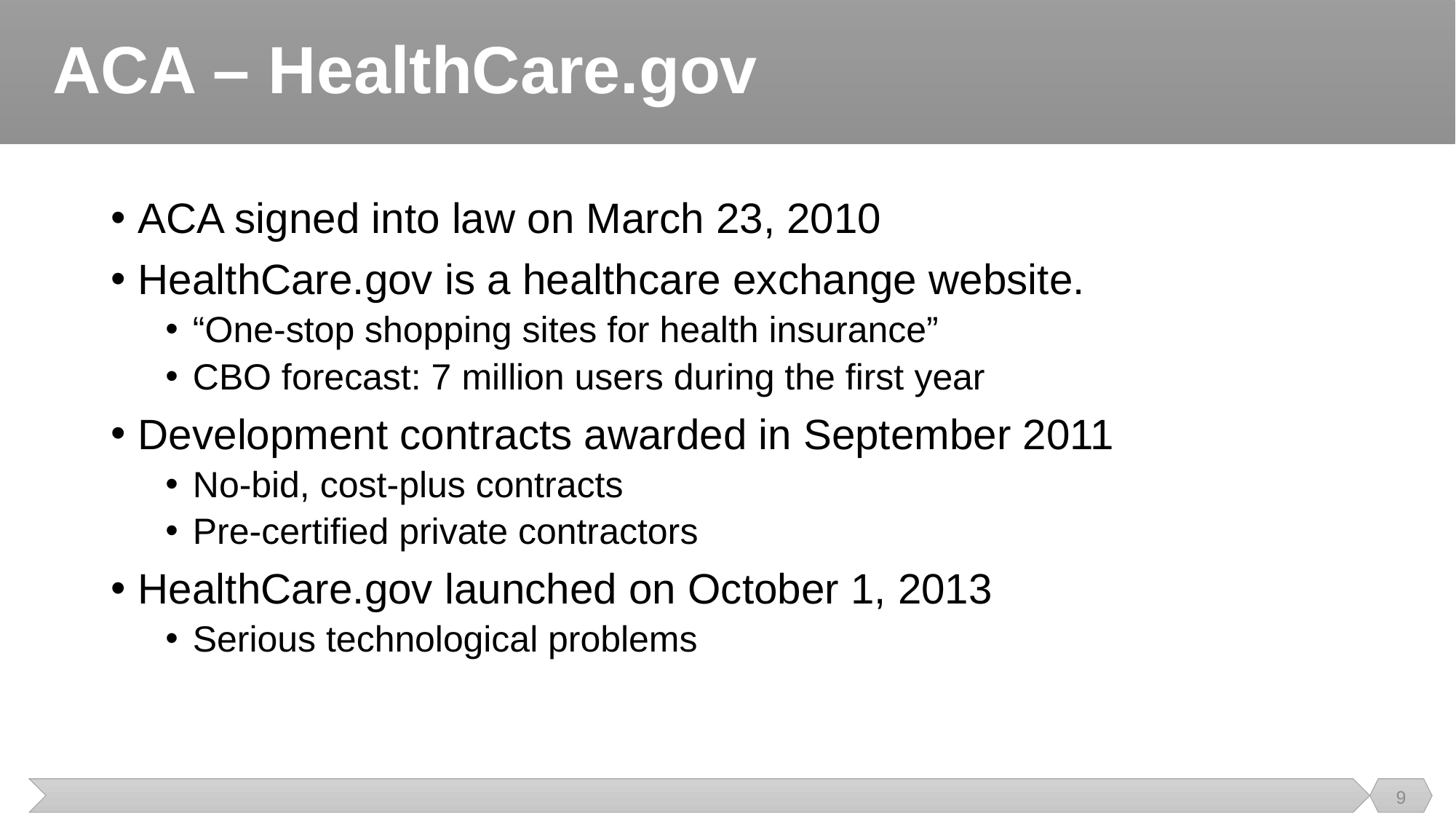

# ACA – HealthCare.gov
ACA signed into law on March 23, 2010
HealthCare.gov is a healthcare exchange website.
“One-stop shopping sites for health insurance”
CBO forecast: 7 million users during the first year
Development contracts awarded in September 2011
No-bid, cost-plus contracts
Pre-certified private contractors
HealthCare.gov launched on October 1, 2013
Serious technological problems
9